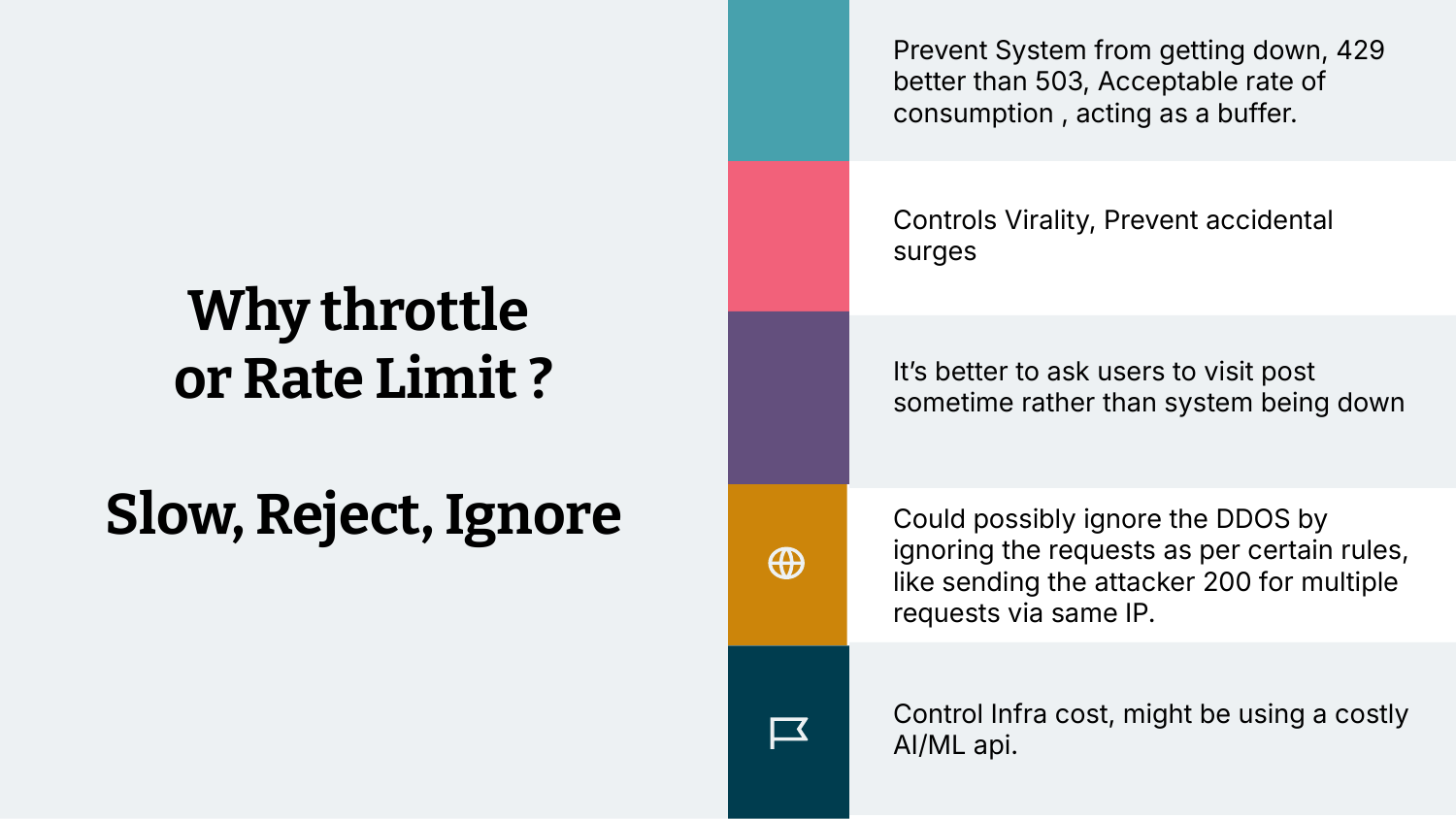

# Why throttle
or Rate Limit ?

Slow, Reject, Ignore

Prevent System from getting down, 429 better than 503, Acceptable rate of consumption , acting as a buffer.

Controls Virality, Prevent accidental surges

It’s better to ask users to visit post sometime rather than system being down

Could possibly ignore the DDOS by ignoring the requests as per certain rules, like sending the attacker 200 for multiple requests via same IP.

Control Infra cost, might be using a costly AI/ML api.

3